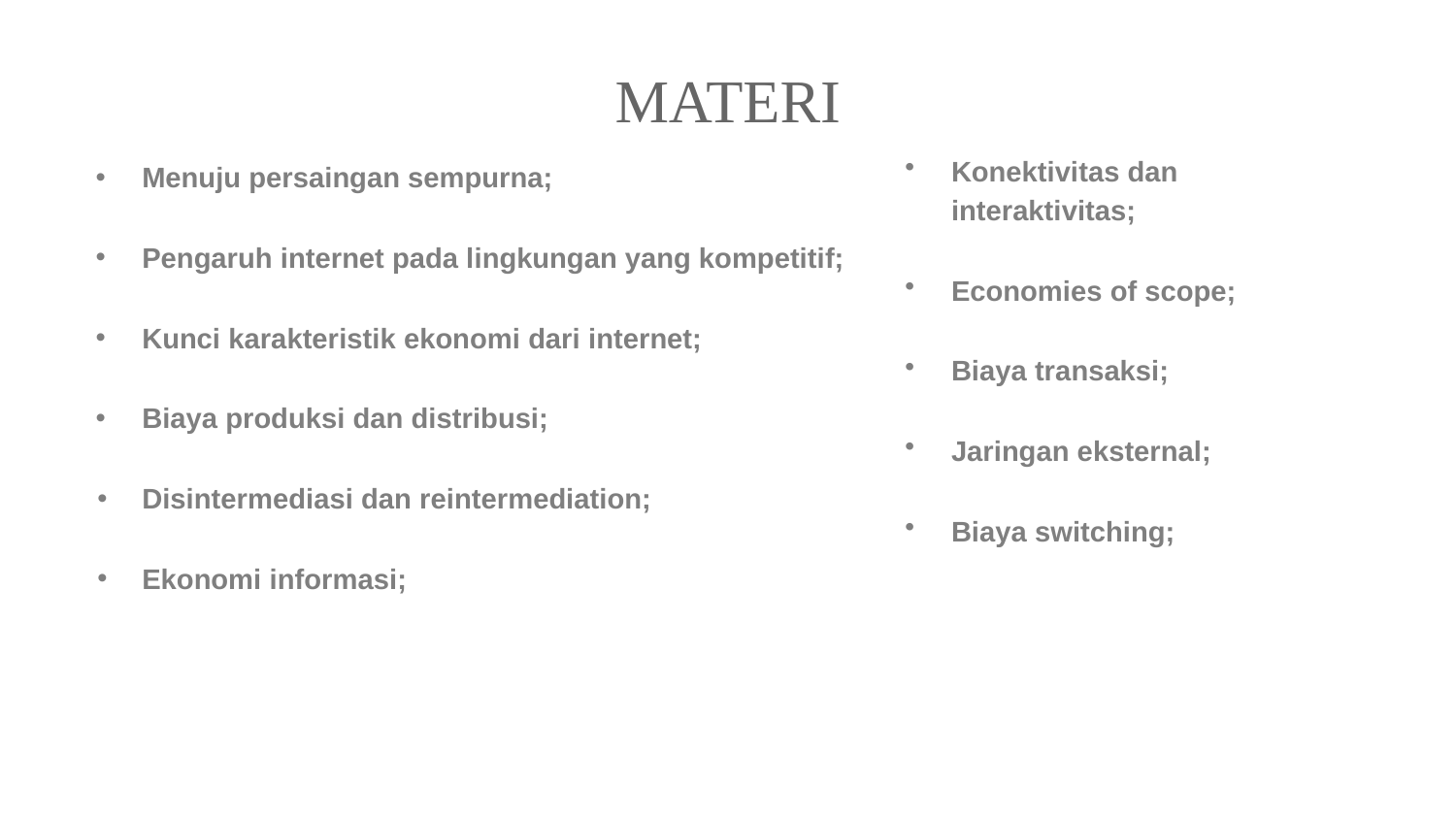

# MATERI
Konektivitas dan interaktivitas;
Economies of scope;
Biaya transaksi;
Jaringan eksternal;
Biaya switching;

Menuju persaingan sempurna;
Pengaruh internet pada lingkungan yang kompetitif;
Kunci karakteristik ekonomi dari internet;
Biaya produksi dan distribusi;
Disintermediasi dan reintermediation;
Ekonomi informasi;